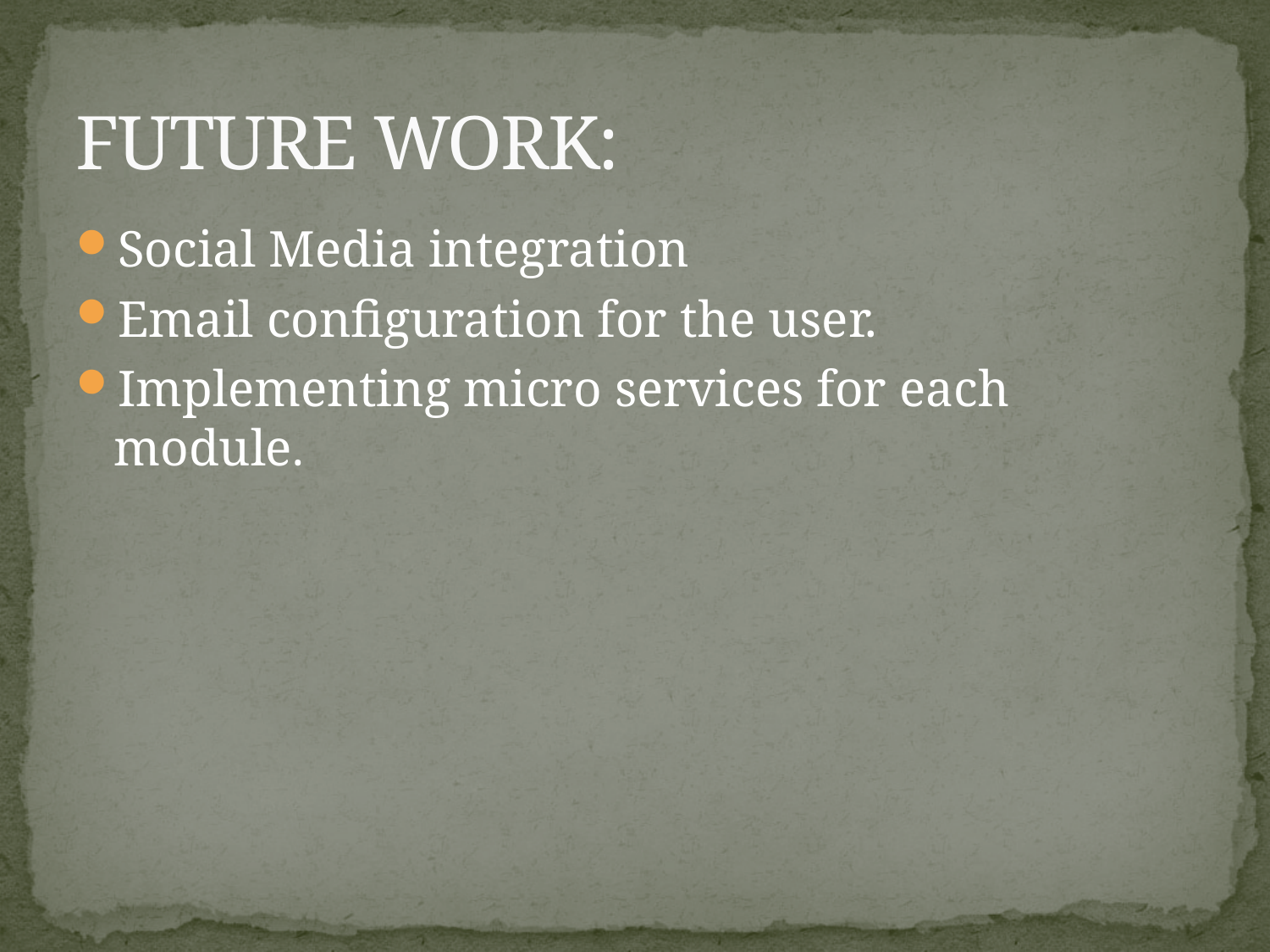

# FUTURE WORK:
Social Media integration
Email configuration for the user.
Implementing micro services for each module.